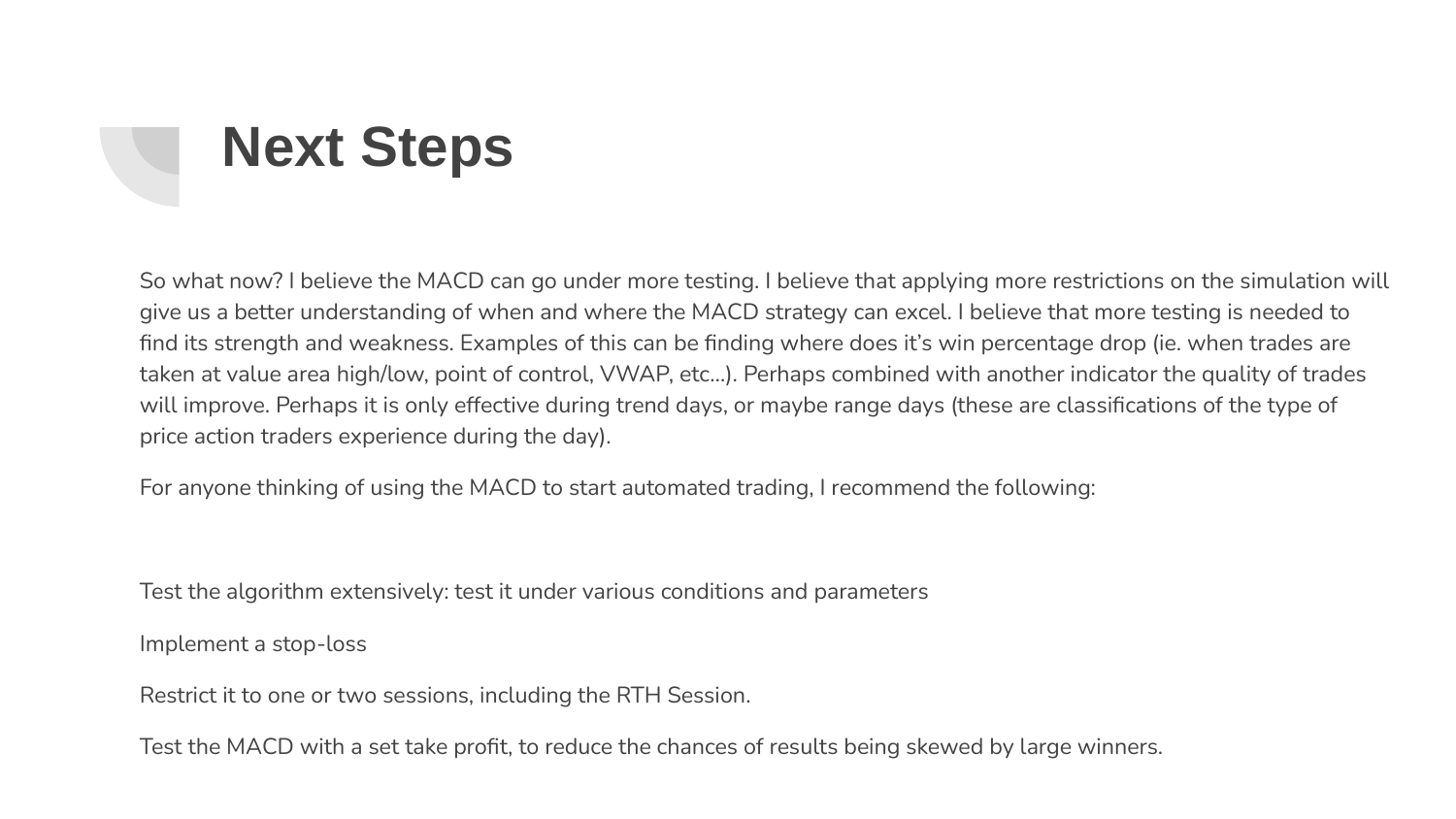

# Next Steps
So what now? I believe the MACD can go under more testing. I believe that applying more restrictions on the simulation will give us a better understanding of when and where the MACD strategy can excel. I believe that more testing is needed to find its strength and weakness. Examples of this can be finding where does it’s win percentage drop (ie. when trades are taken at value area high/low, point of control, VWAP, etc…). Perhaps combined with another indicator the quality of trades will improve. Perhaps it is only effective during trend days, or maybe range days (these are classifications of the type of price action traders experience during the day).
For anyone thinking of using the MACD to start automated trading, I recommend the following:

Test the algorithm extensively: test it under various conditions and parameters
Implement a stop-loss
Restrict it to one or two sessions, including the RTH Session.
Test the MACD with a set take profit, to reduce the chances of results being skewed by large winners.